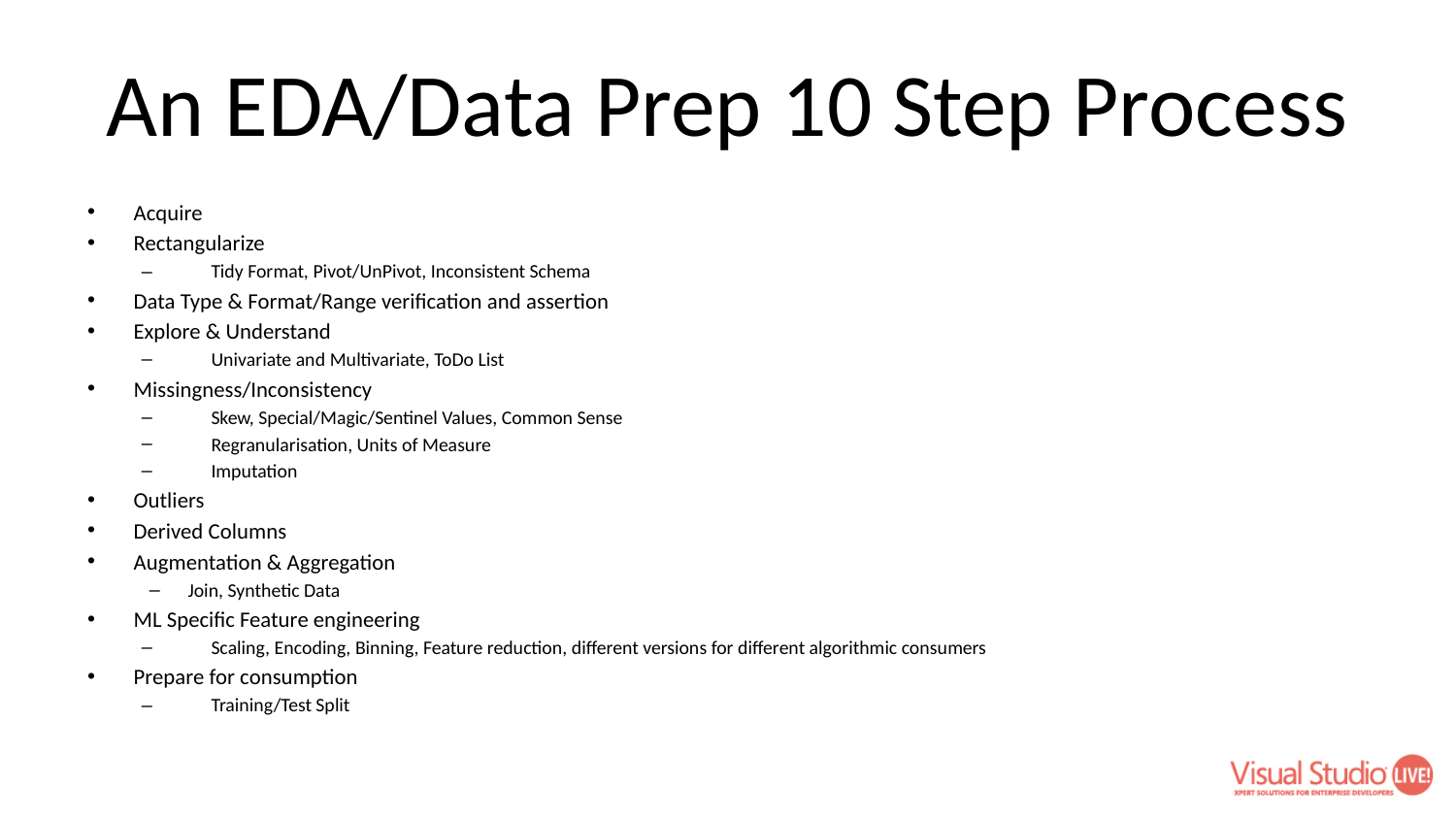

# An EDA/Data Prep 10 Step Process
Acquire
Rectangularize
Tidy Format, Pivot/UnPivot, Inconsistent Schema
Data Type & Format/Range verification and assertion
Explore & Understand
Univariate and Multivariate, ToDo List
Missingness/Inconsistency
Skew, Special/Magic/Sentinel Values, Common Sense
Regranularisation, Units of Measure
Imputation
Outliers
Derived Columns
Augmentation & Aggregation
Join, Synthetic Data
ML Specific Feature engineering
Scaling, Encoding, Binning, Feature reduction, different versions for different algorithmic consumers
Prepare for consumption
Training/Test Split